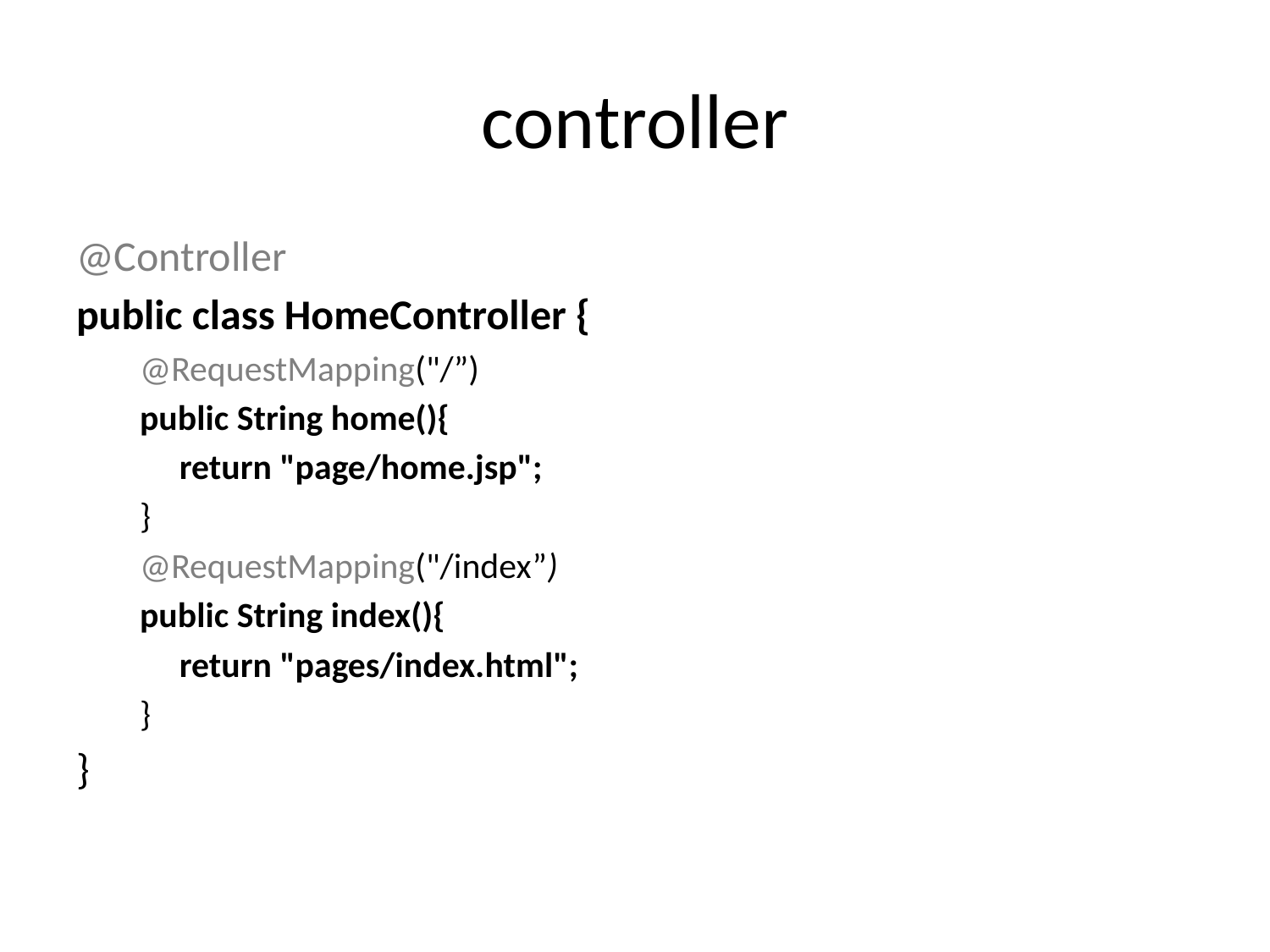

# controller
@Controller
public class HomeController {
@RequestMapping("/”)
public String home(){
	return "page/home.jsp";
}
@RequestMapping("/index”)
public String index(){
	return "pages/index.html";
}
}